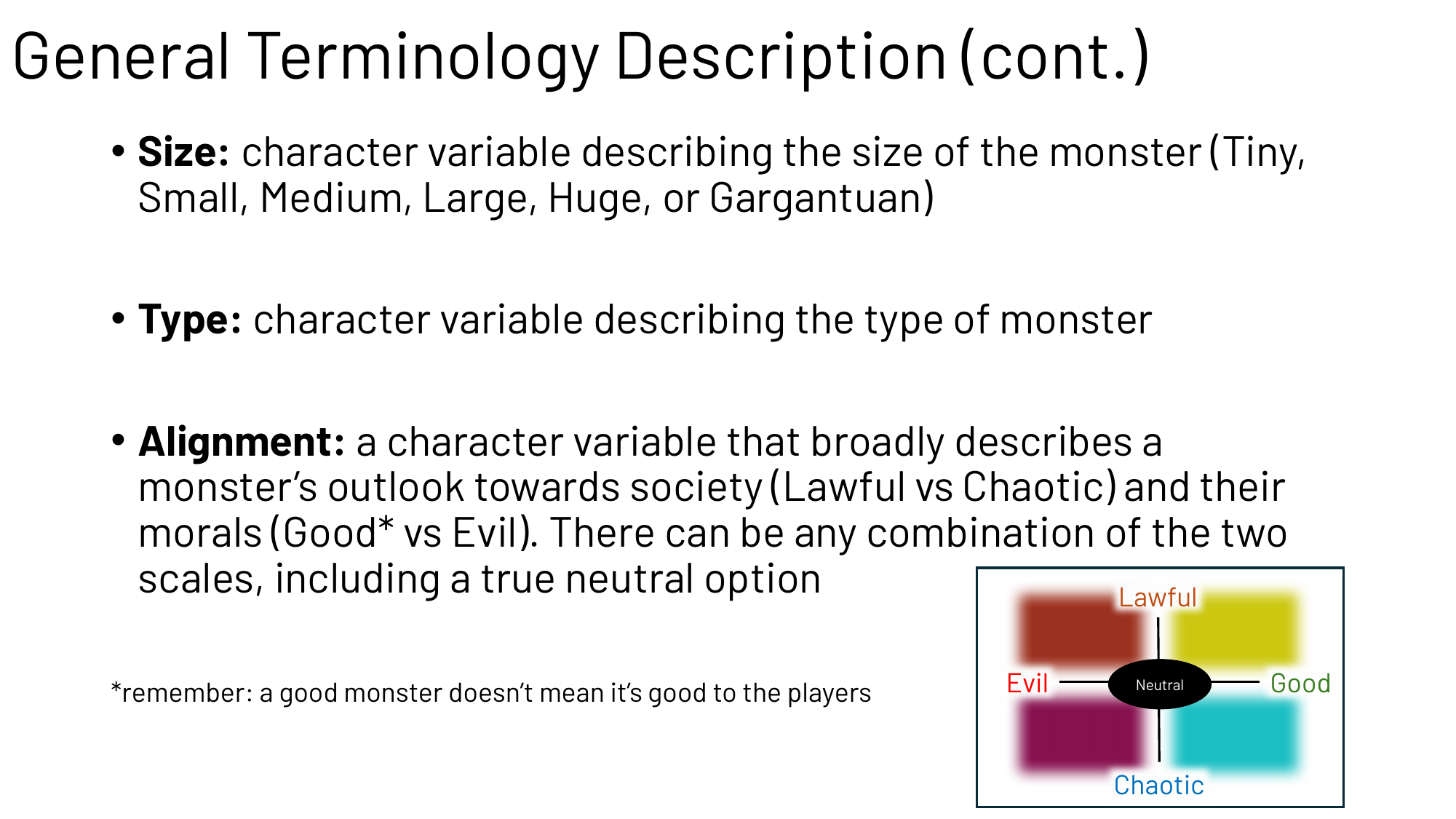

# General Terminology Description (cont.)
Size: character variable describing the size of the monster (Tiny, Small, Medium, Large, Huge, or Gargantuan)

Type: character variable describing the type of monster

Alignment: a character variable that broadly describes a monster’s outlook towards society (Lawful vs Chaotic) and their morals (Good* vs Evil). There can be any combination of the two scales, including a true neutral option

*remember: a good monster doesn’t mean it’s good to the players

Lawful
Evil
Neutral
Good
Chaotic